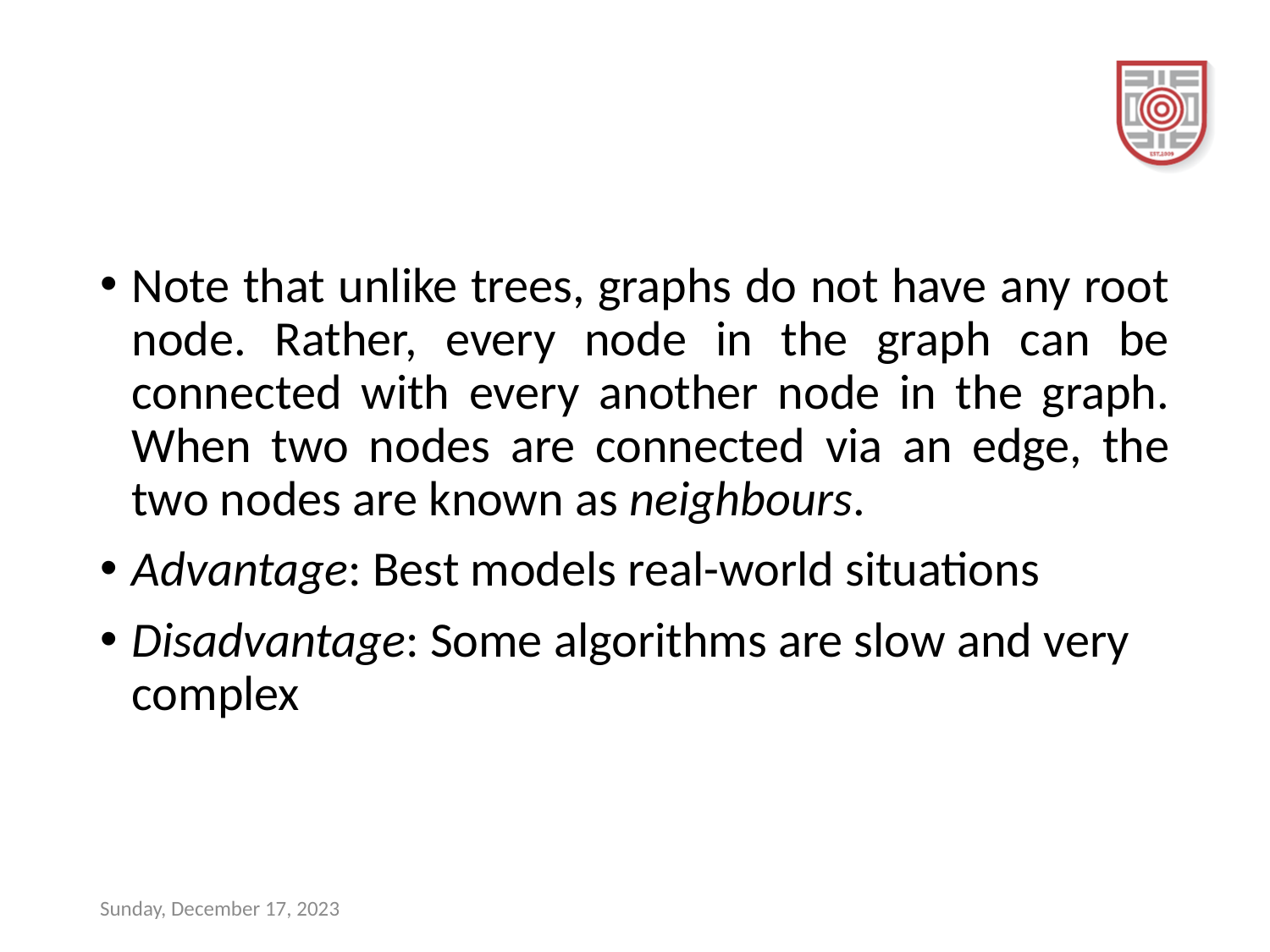

#
Note that unlike trees, graphs do not have any root node. Rather, every node in the graph can be connected with every another node in the graph. When two nodes are connected via an edge, the two nodes are known as neighbours.
Advantage: Best models real-world situations
Disadvantage: Some algorithms are slow and very complex
Sunday, December 17, 2023